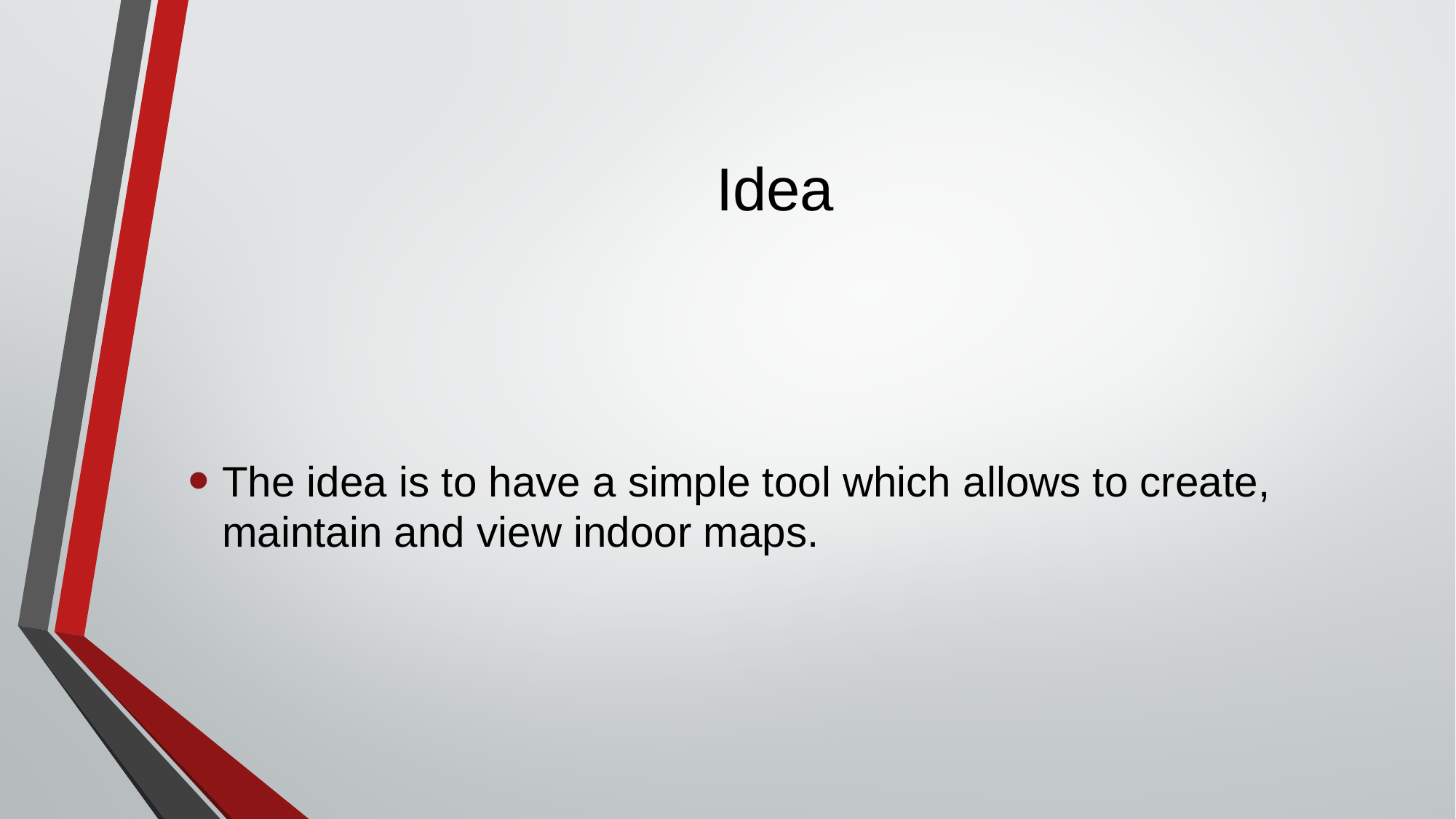

# Idea
The idea is to have a simple tool which allows to create, maintain and view indoor maps.